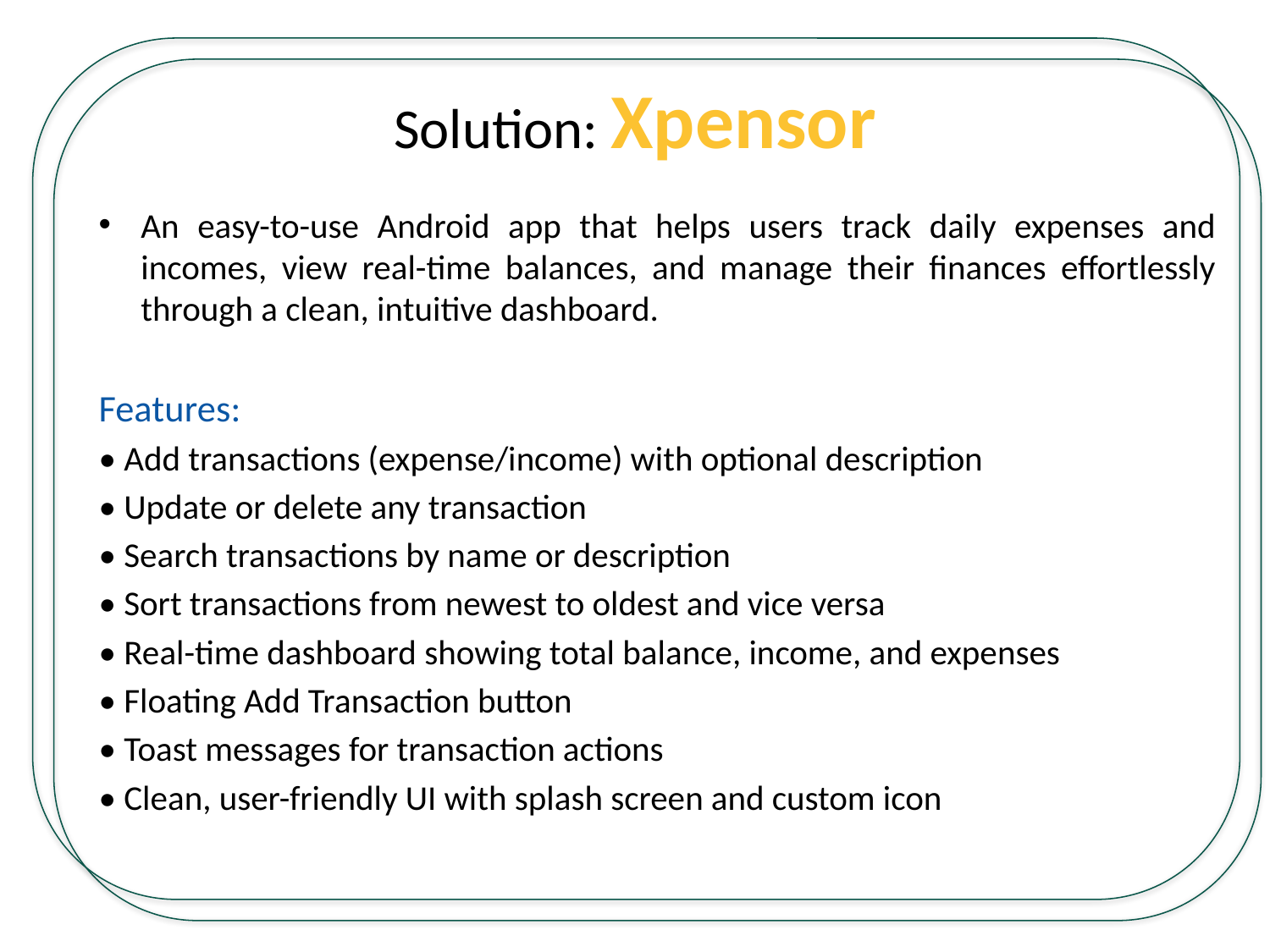

# Solution: Xpensor

An easy-to-use Android app that helps users track daily expenses and incomes, view real-time balances, and manage their finances effortlessly through a clean, intuitive dashboard.

Features:
• Add transactions (expense/income) with optional description
• Update or delete any transaction
• Search transactions by name or description
• Sort transactions from newest to oldest and vice versa
• Real-time dashboard showing total balance, income, and expenses
• Floating Add Transaction button
• Toast messages for transaction actions
• Clean, user-friendly UI with splash screen and custom icon